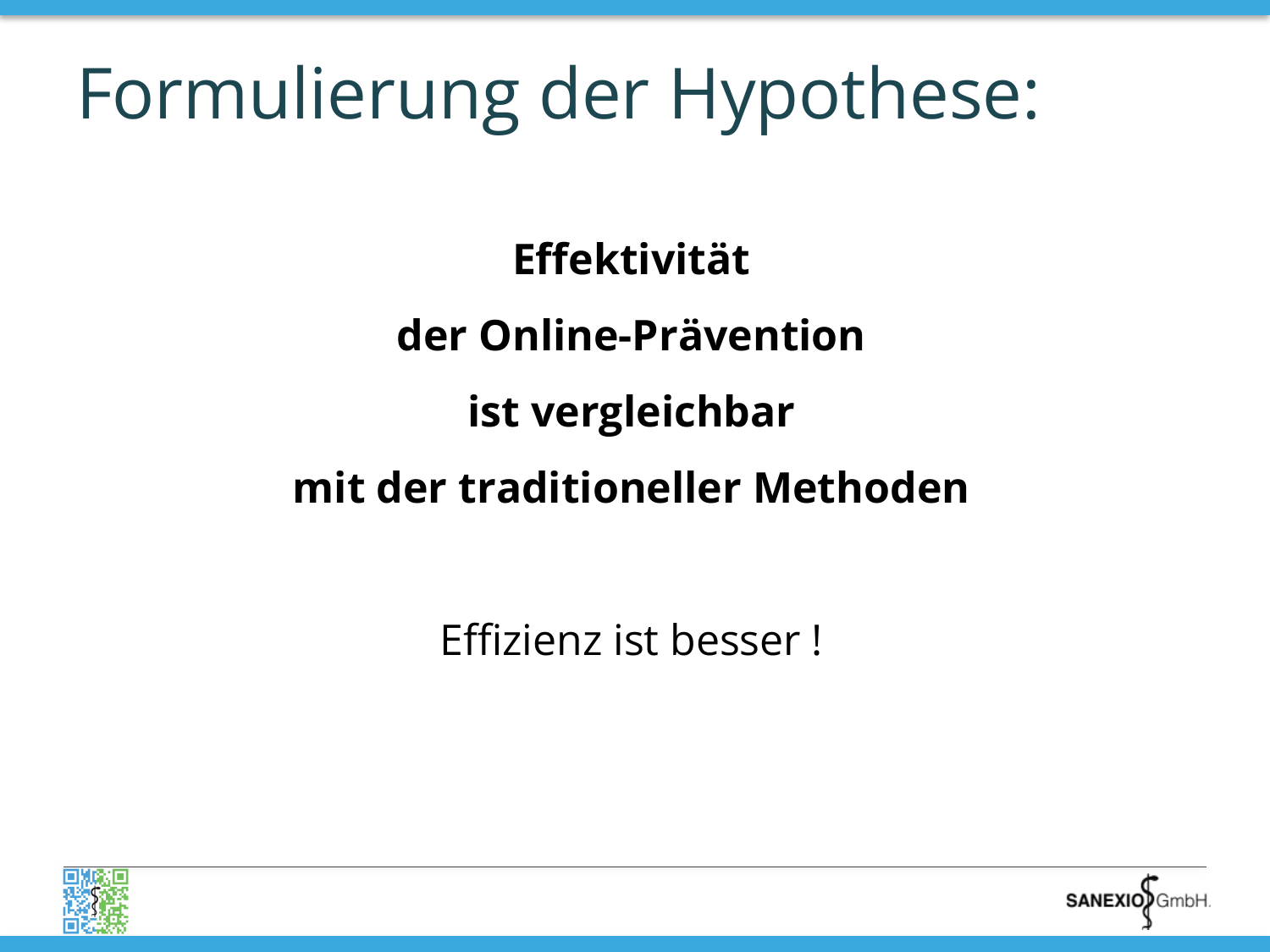

# Formulierung der Hypothese:
Effektivität
der Online-Prävention
ist vergleichbar
mit der traditioneller Methoden

Effizienz ist besser !